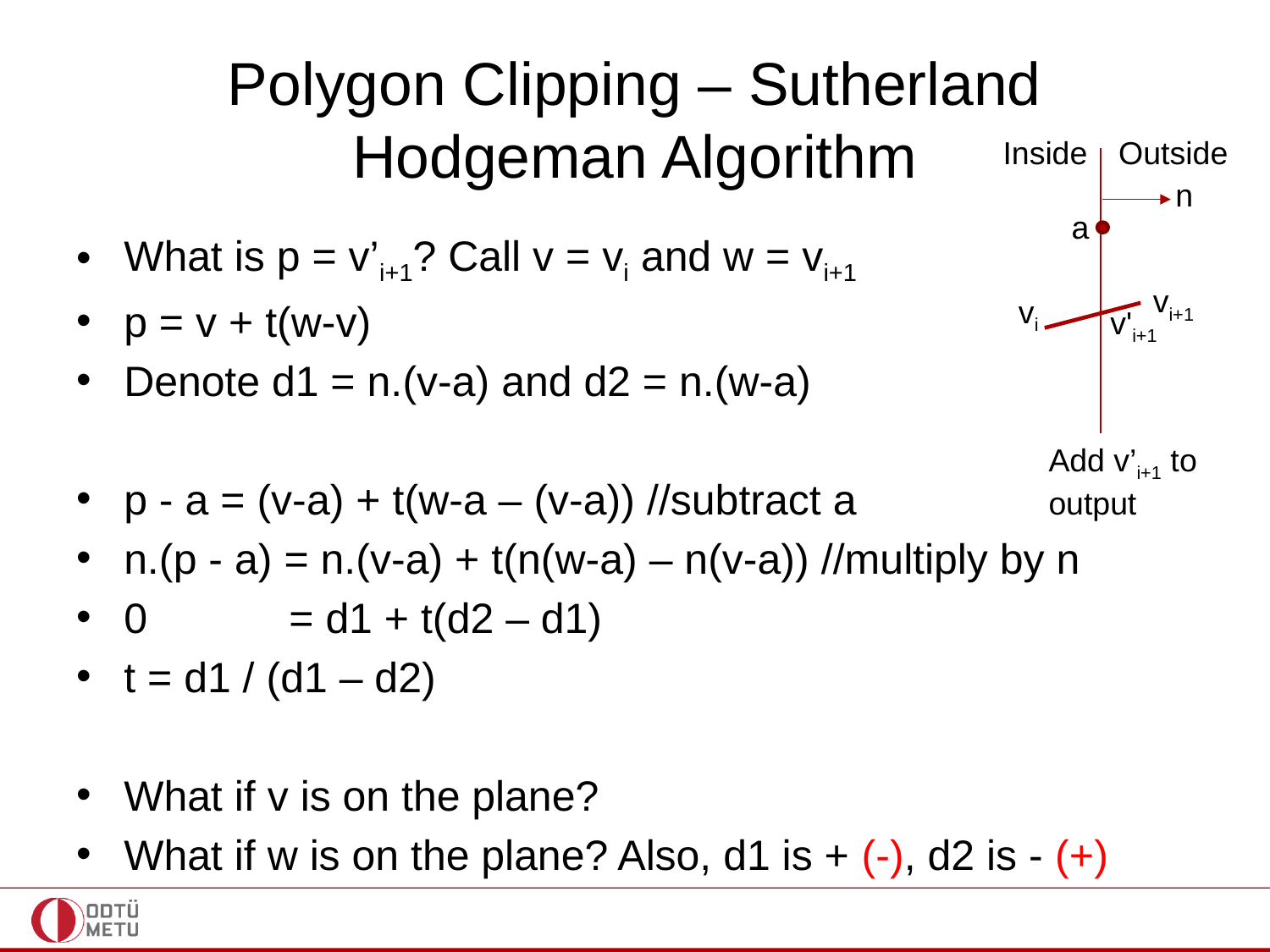

# Polygon Clipping – Sutherland Hodgeman Algorithm
Inside
Outside
n
a
What is p = v’i+1? Call v = vi and w = vi+1
p = v + t(w-v)
Denote d1 = n.(v-a) and d2 = n.(w-a)

p - a = (v-a) + t(w-a – (v-a)) //subtract a
n.(p - a) = n.(v-a) + t(n(w-a) – n(v-a)) //multiply by n
0            = d1 + t(d2 – d1)
t = d1 / (d1 – d2)

What if v is on the plane?
What if w is on the plane? Also, d1 is + (-), d2 is - (+)

vi+1
vi
v'i+1
Add v’i+1 to output